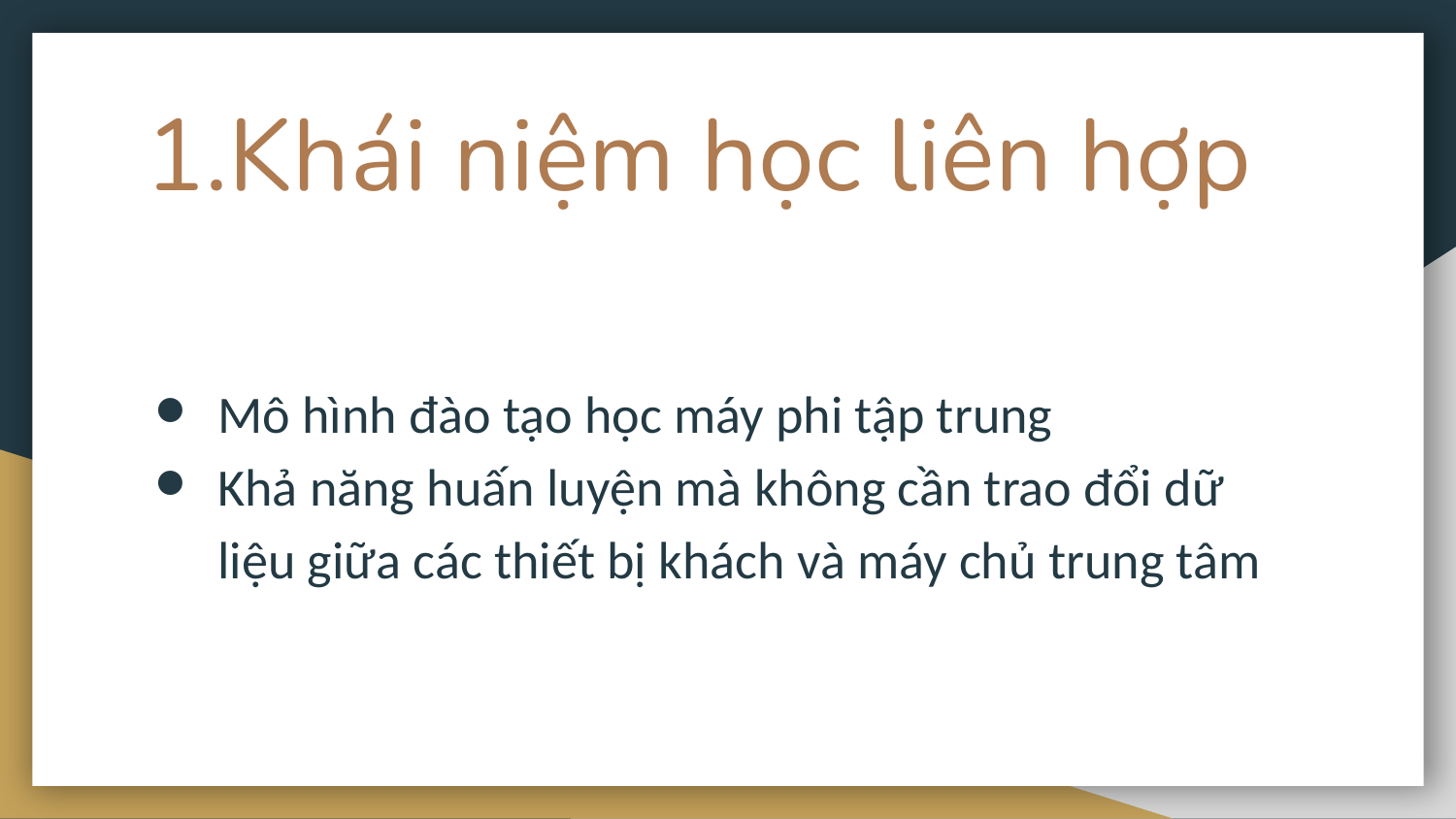

# Khái niệm học liên hợp
Mô hình đào tạo học máy phi tập trung
Khả năng huấn luyện mà không cần trao đổi dữ liệu giữa các thiết bị khách và máy chủ trung tâm